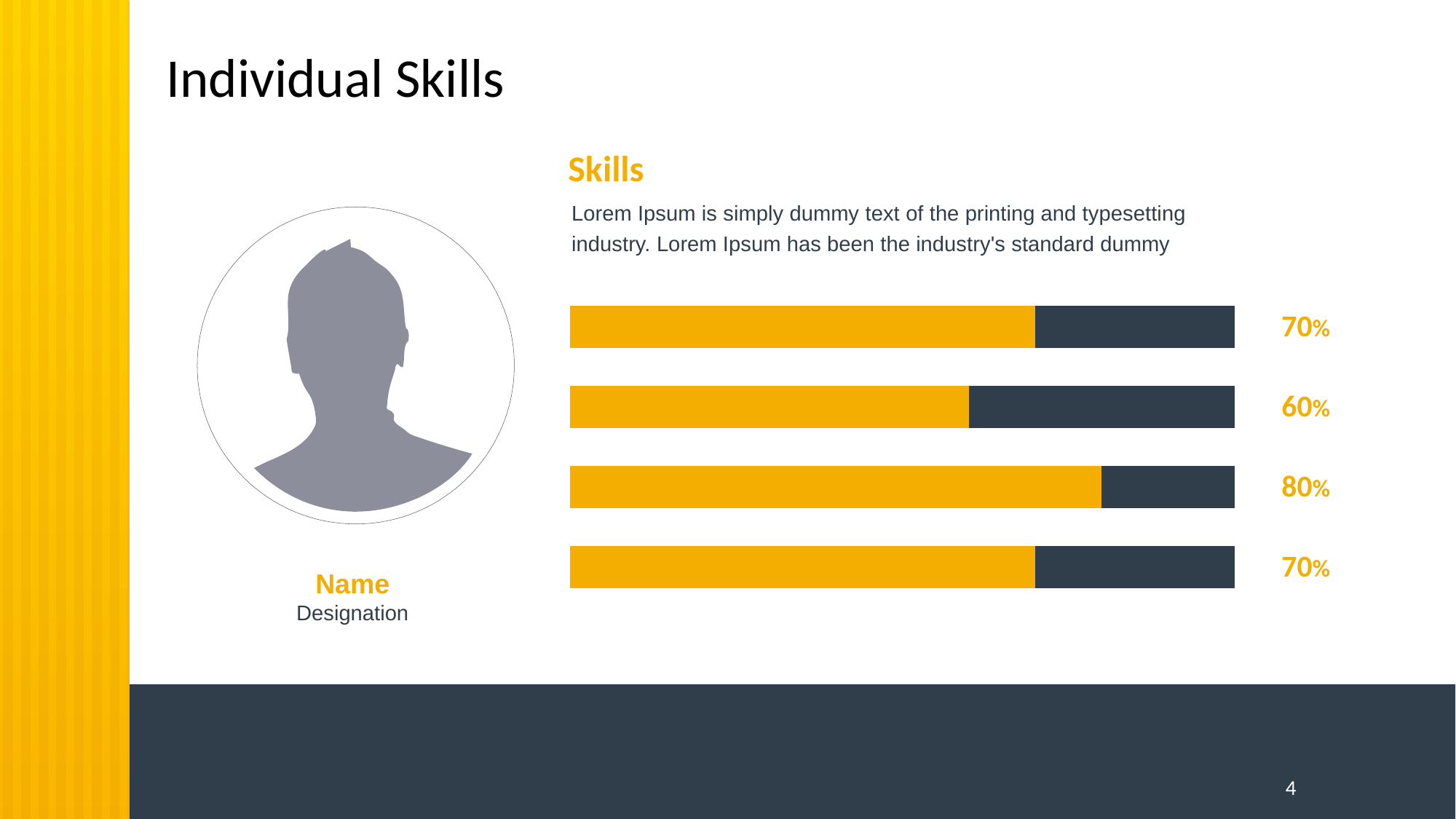

# Individual Skills
Skills
Lorem Ipsum is simply dummy text of the printing and typesetting industry. Lorem Ipsum has been the industry's standard dummy

### Chart

| Category | Series 1 | Series 2 |
|---|---|---|
| Category 1 | 7.0 | 3.0 |
70%

### Chart

| Category | Series 1 | Series 2 |
|---|---|---|
| Category 1 | 6.0 | 4.0 |
60%

### Chart

| Category | Series 1 | Series 2 |
|---|---|---|
| Category 1 | 8.0 | 2.0 |
80%

### Chart

| Category | Series 1 | Series 2 |
|---|---|---|
| Category 1 | 7.0 | 3.0 |
70%
Name
Designation
4